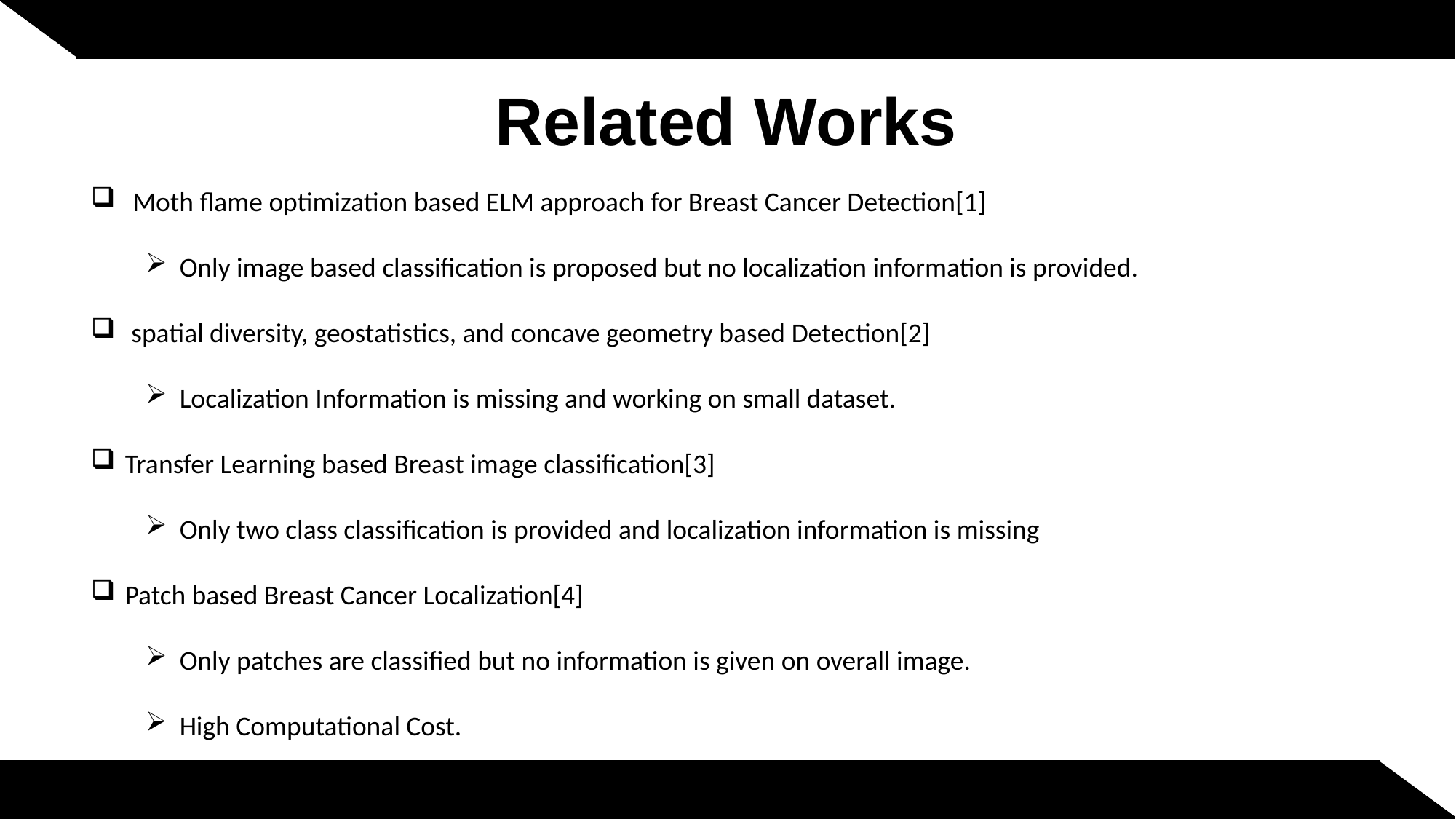

# Related Works
 Moth flame optimization based ELM approach for Breast Cancer Detection[1]
Only image based classification is proposed but no localization information is provided.
 spatial diversity, geostatistics, and concave geometry based Detection[2]
Localization Information is missing and working on small dataset.
Transfer Learning based Breast image classification[3]
Only two class classification is provided and localization information is missing
Patch based Breast Cancer Localization[4]
Only patches are classified but no information is given on overall image.
High Computational Cost.